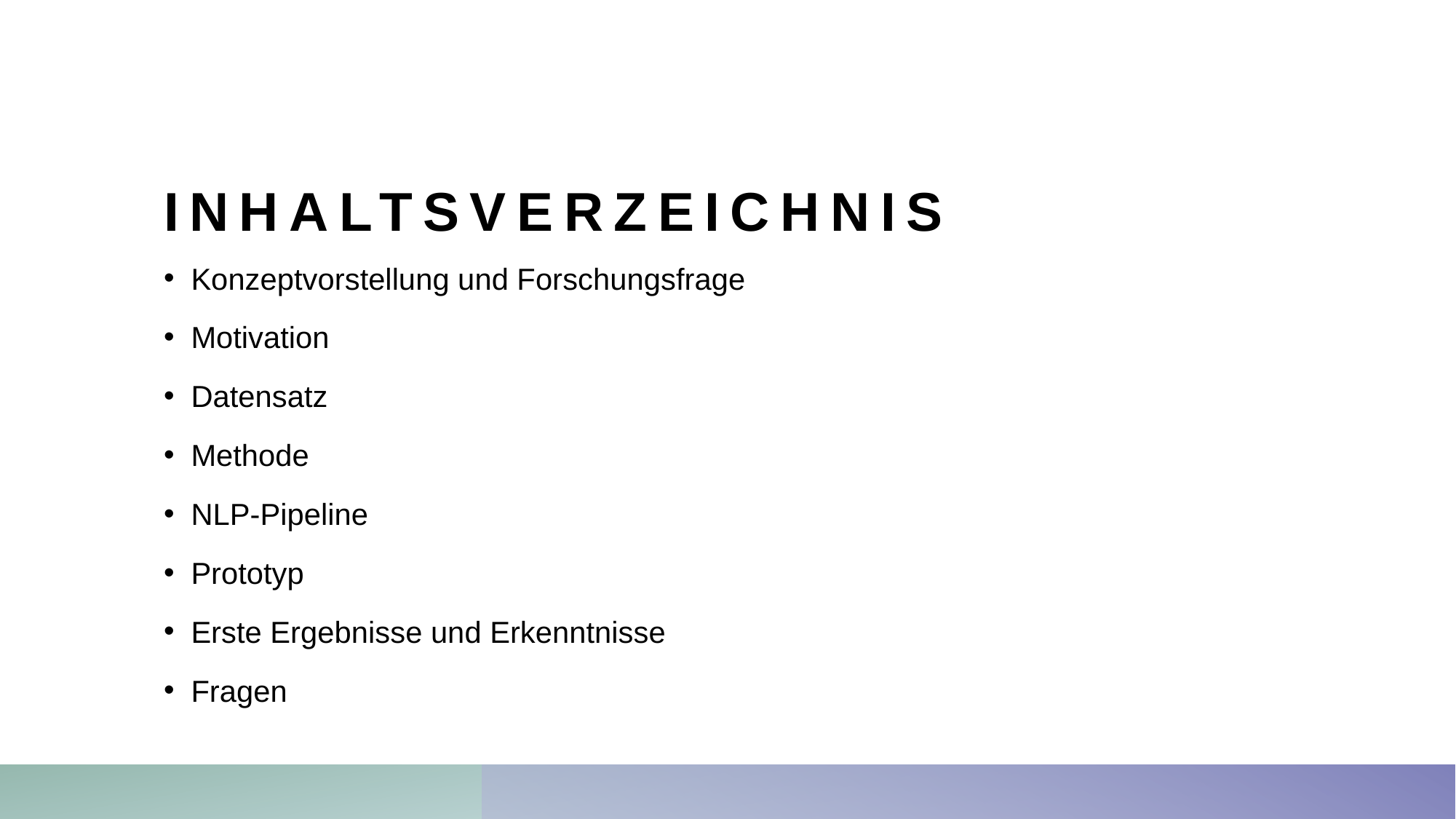

# Inhaltsverzeichnis
Konzeptvorstellung und Forschungsfrage
Motivation
Datensatz
Methode
NLP-Pipeline
Prototyp
Erste Ergebnisse und Erkenntnisse
Fragen